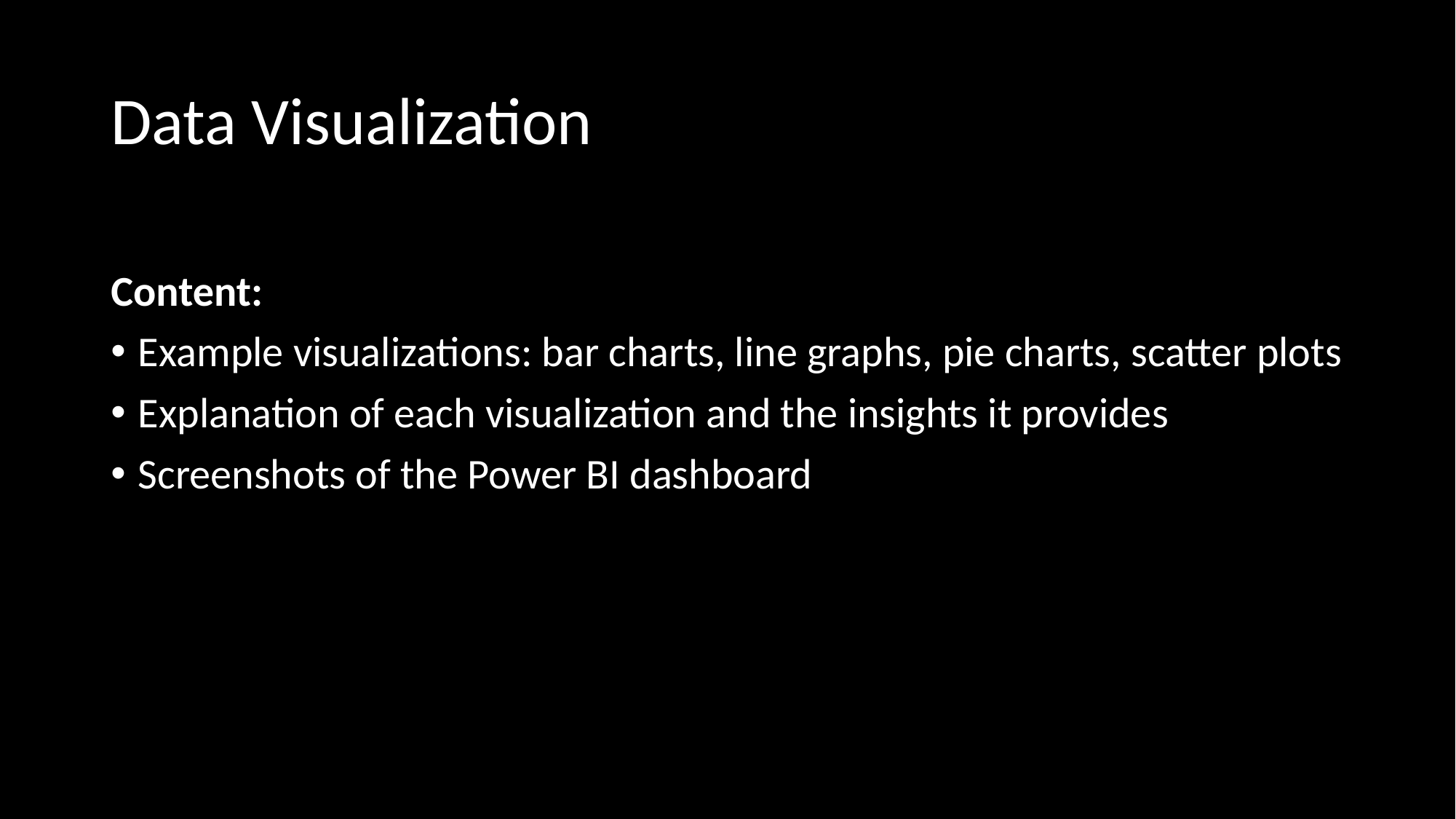

# Data Visualization
Content:
Example visualizations: bar charts, line graphs, pie charts, scatter plots
Explanation of each visualization and the insights it provides
Screenshots of the Power BI dashboard